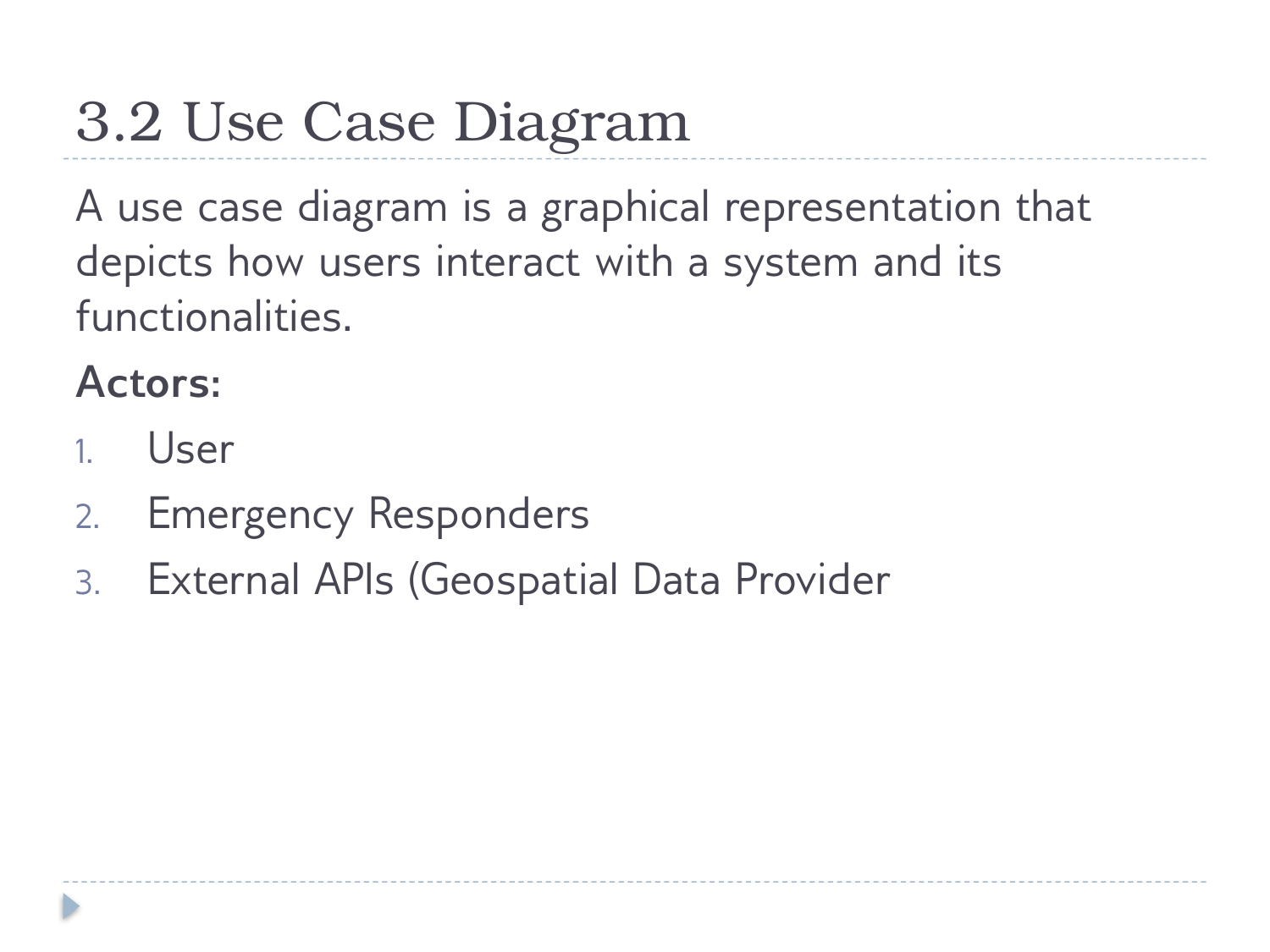

# 3.2 Use Case Diagram
A use case diagram is a graphical representation that depicts how users interact with a system and its functionalities.
Actors:
User
Emergency Responders
External APIs (Geospatial Data Provider